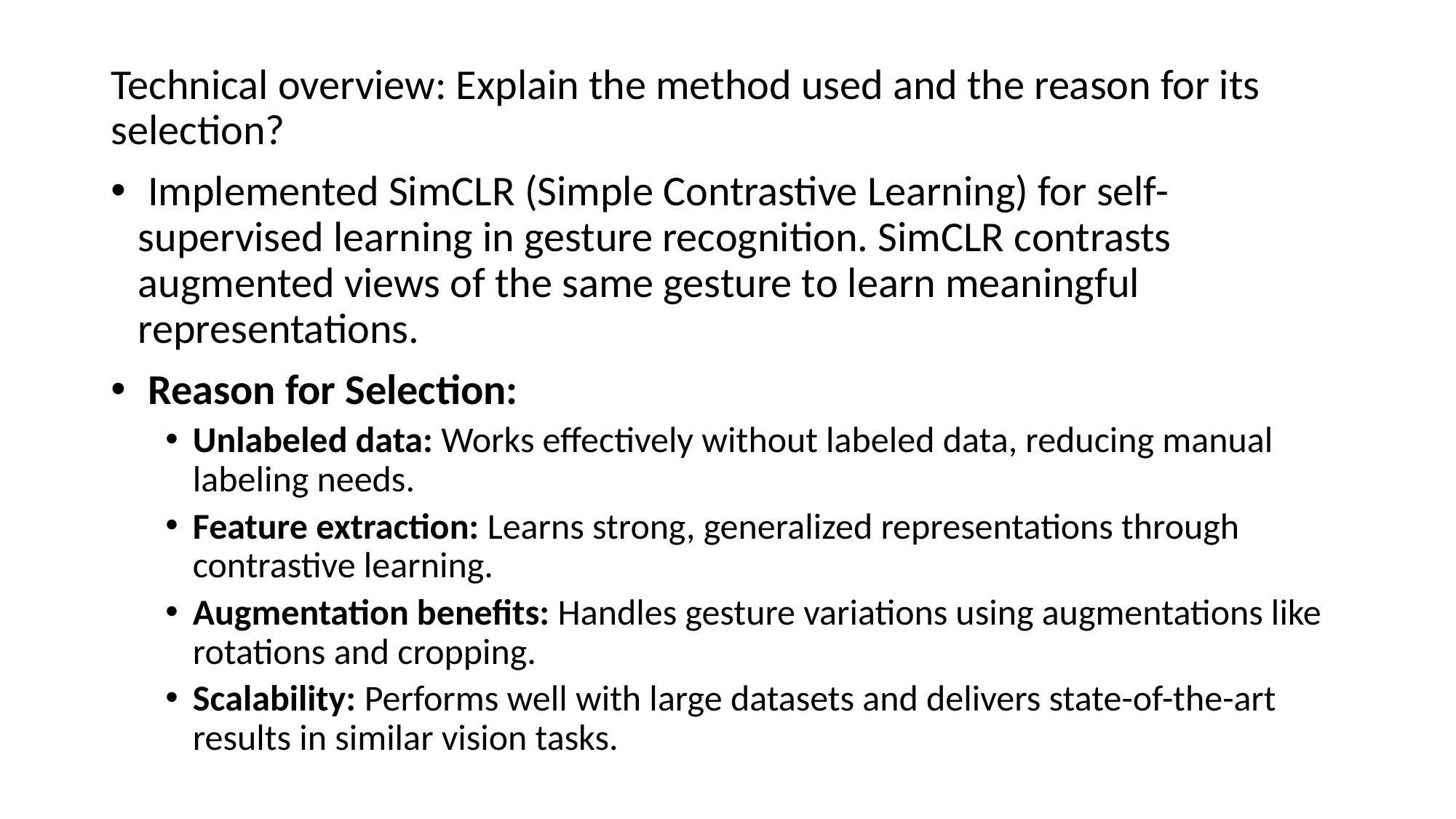

Technical overview: Explain the method used and the reason for its selection?
 Implemented SimCLR (Simple Contrastive Learning) for self-supervised learning in gesture recognition. SimCLR contrasts augmented views of the same gesture to learn meaningful representations.
 Reason for Selection:
Unlabeled data: Works effectively without labeled data, reducing manual labeling needs.
Feature extraction: Learns strong, generalized representations through contrastive learning.
Augmentation benefits: Handles gesture variations using augmentations like rotations and cropping.
Scalability: Performs well with large datasets and delivers state-of-the-art results in similar vision tasks.